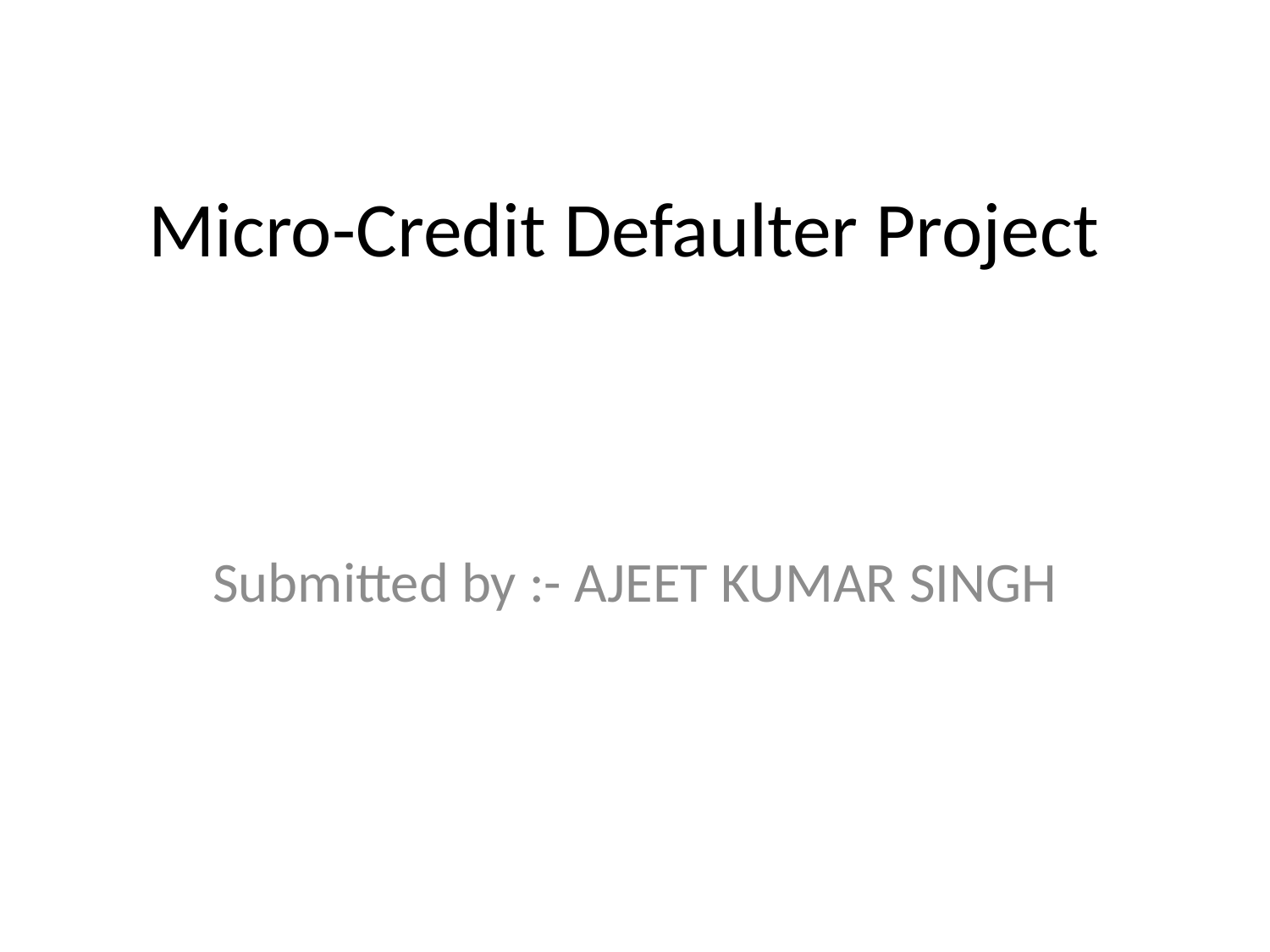

# Micro-Credit Defaulter Project
Submitted by :- AJEET KUMAR SINGH